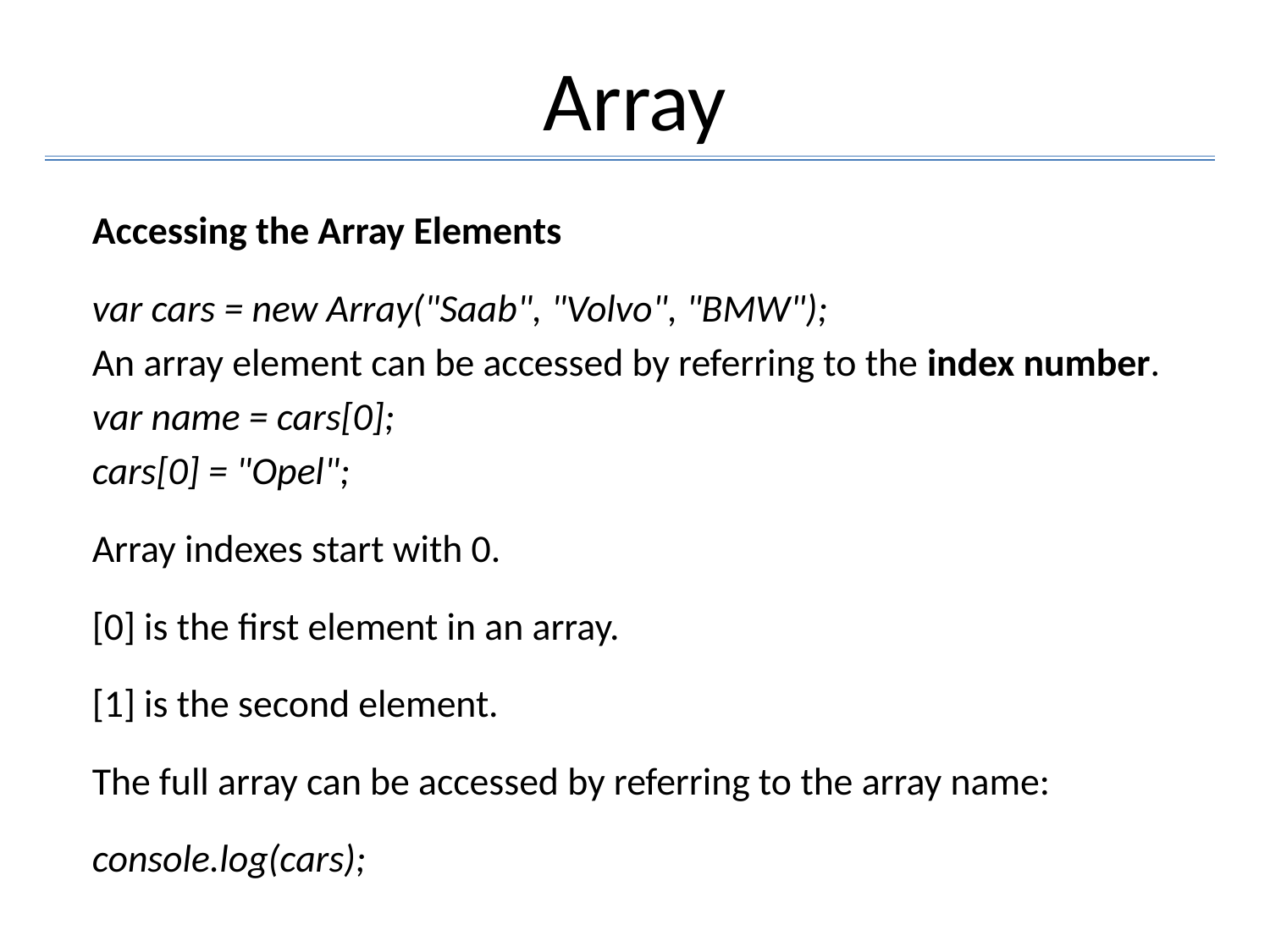

# Array
Accessing the Array Elements
var cars = new Array("Saab", "Volvo", "BMW");
An array element can be accessed by referring to the index number.
var name = cars[0];
cars[0] = "Opel";
Array indexes start with 0.
[0] is the first element in an array.
[1] is the second element.
The full array can be accessed by referring to the array name:
console.log(cars);